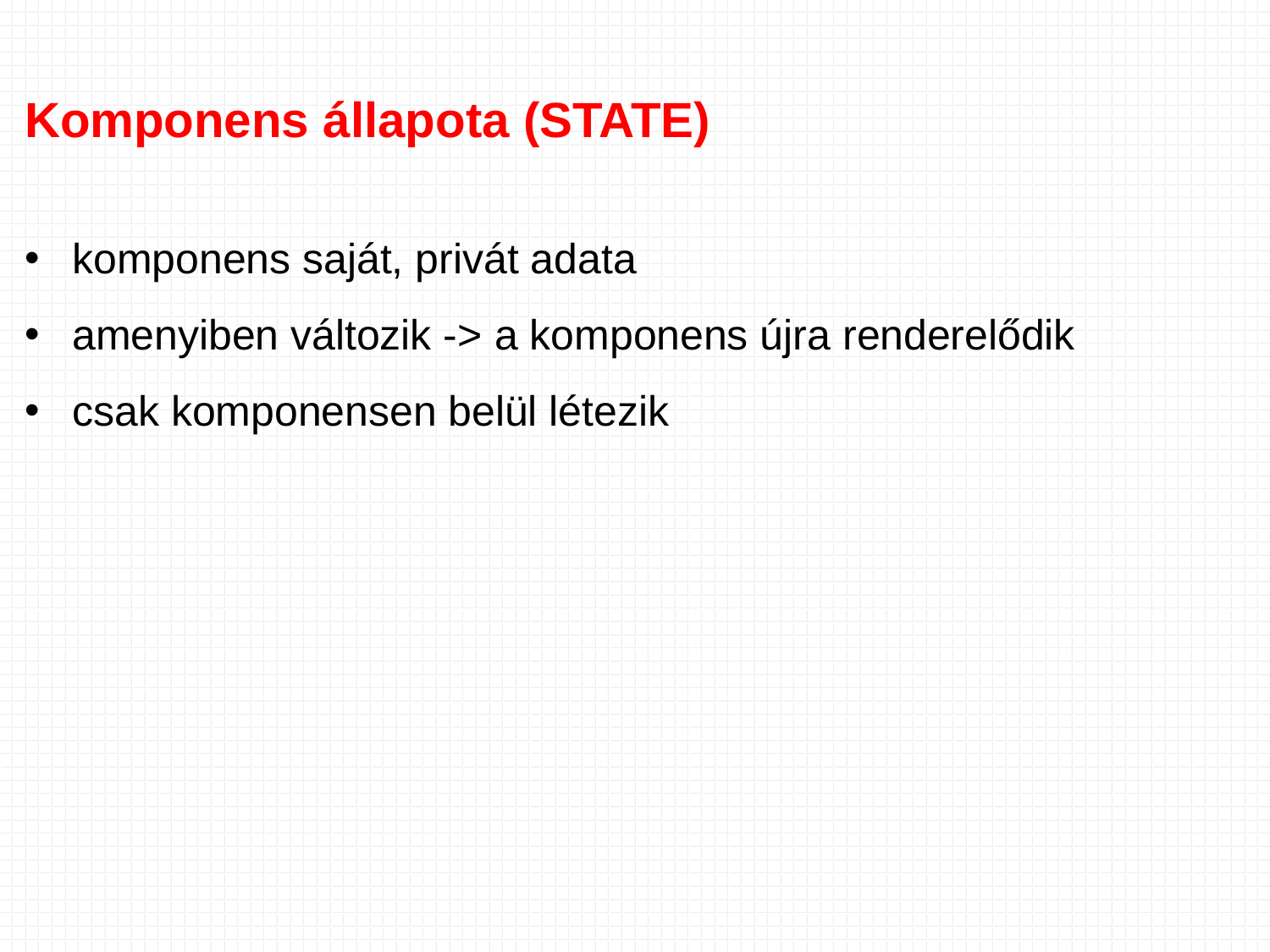

Komponens állapota (STATE)

komponens saját, privát adata
amenyiben változik -> a komponens újra renderelődik
csak komponensen belül létezik